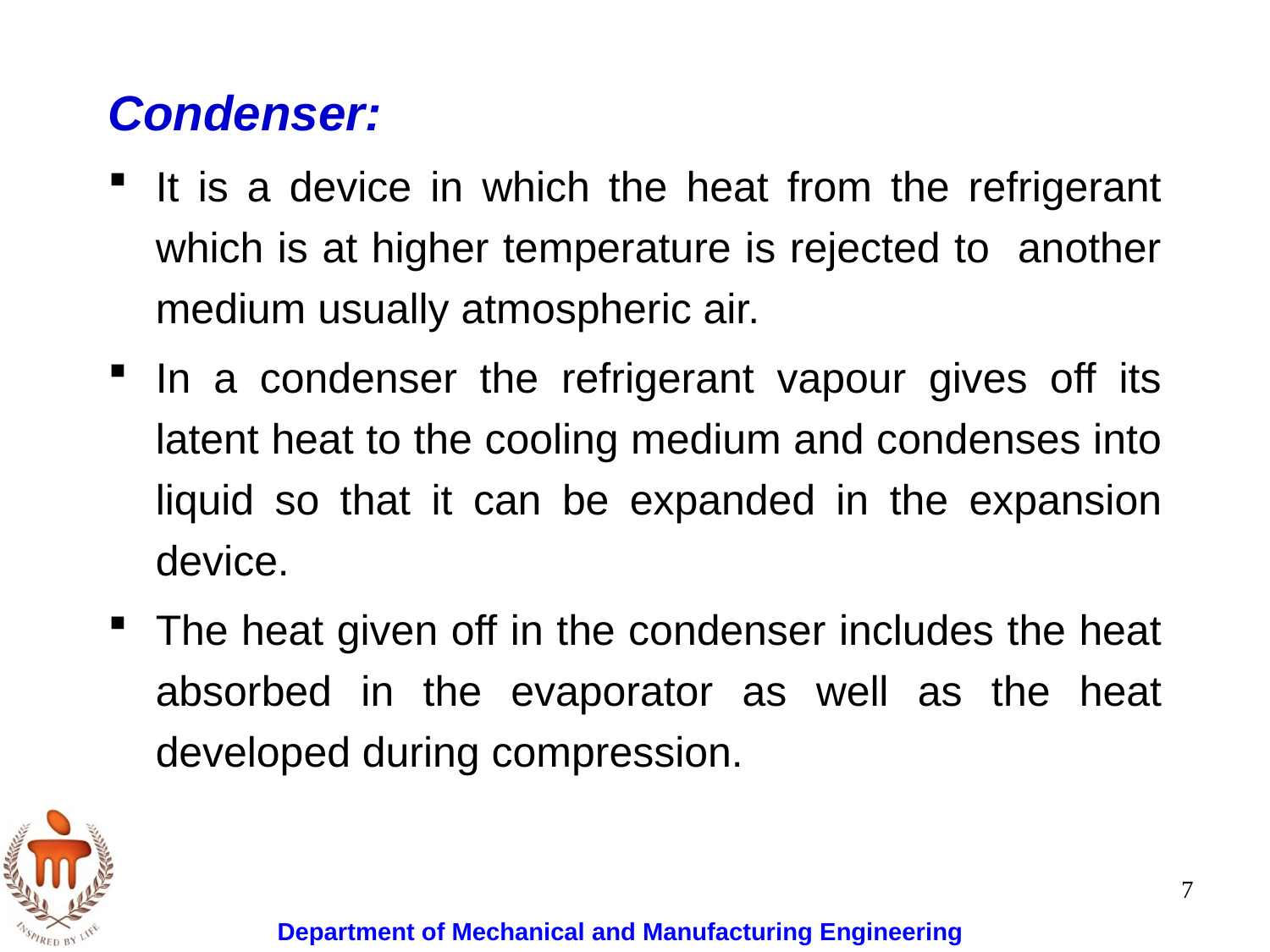

Condenser:
It is a device in which the heat from the refrigerant which is at higher temperature is rejected to  another medium usually atmospheric air.
In a condenser the refrigerant vapour gives off its latent heat to the cooling medium and condenses into liquid so that it can be expanded in the expansion device.
The heat given off in the condenser includes the heat absorbed in the evaporator as well as the heat developed during compression.

7
Department of Mechanical and Manufacturing Engineering